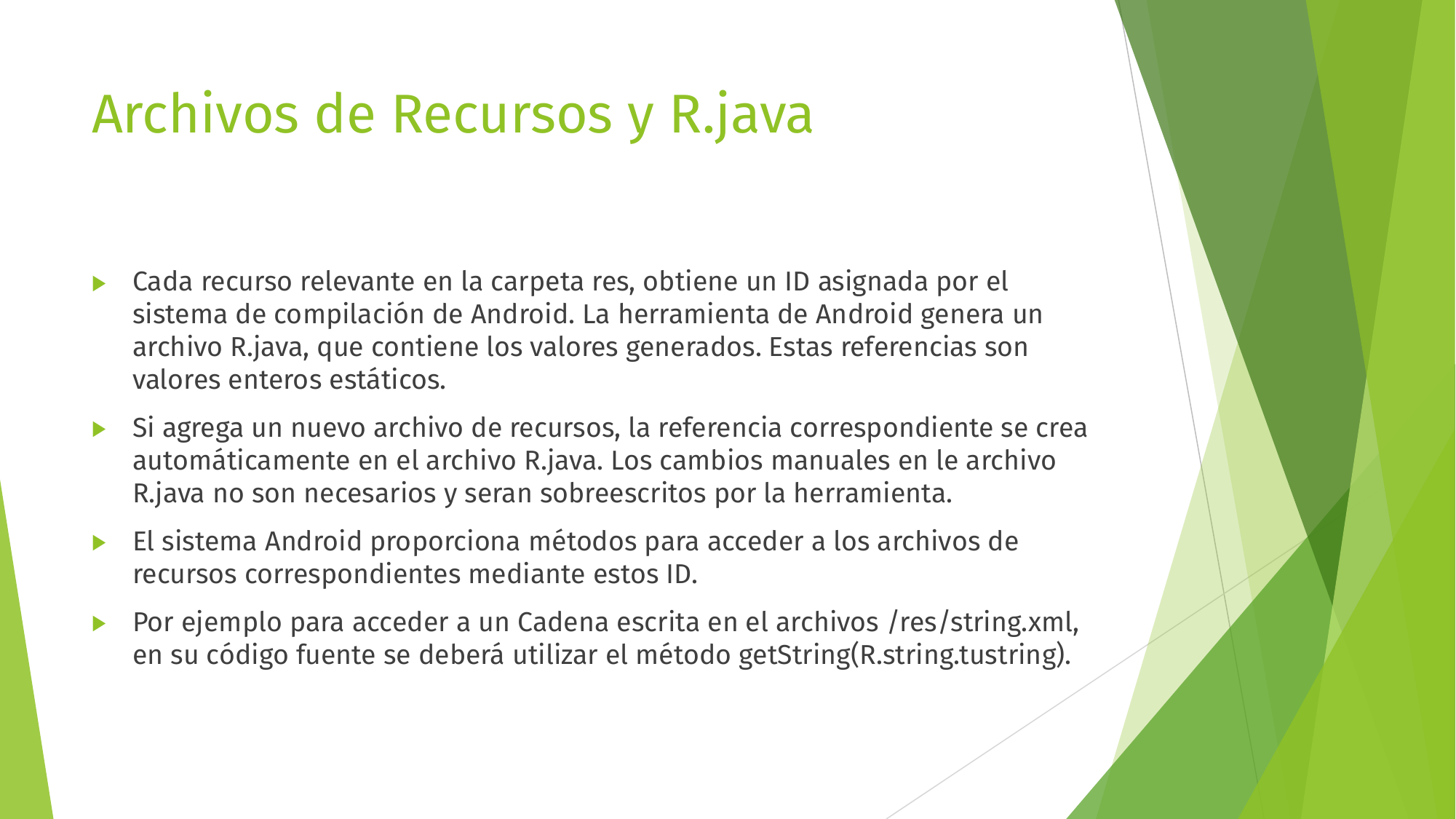

# Archivos de Recursos y R.java
Cada recurso relevante en la carpeta res, obtiene un ID asignada por el sistema de compilación de Android. La herramienta de Android genera un archivo R.java, que contiene los valores generados. Estas referencias son valores enteros estáticos.
Si agrega un nuevo archivo de recursos, la referencia correspondiente se crea automáticamente en el archivo R.java. Los cambios manuales en le archivo R.java no son necesarios y seran sobreescritos por la herramienta.
El sistema Android proporciona métodos para acceder a los archivos de recursos correspondientes mediante estos ID.
Por ejemplo para acceder a un Cadena escrita en el archivos /res/string.xml, en su código fuente se deberá utilizar el método getString(R.string.tustring).